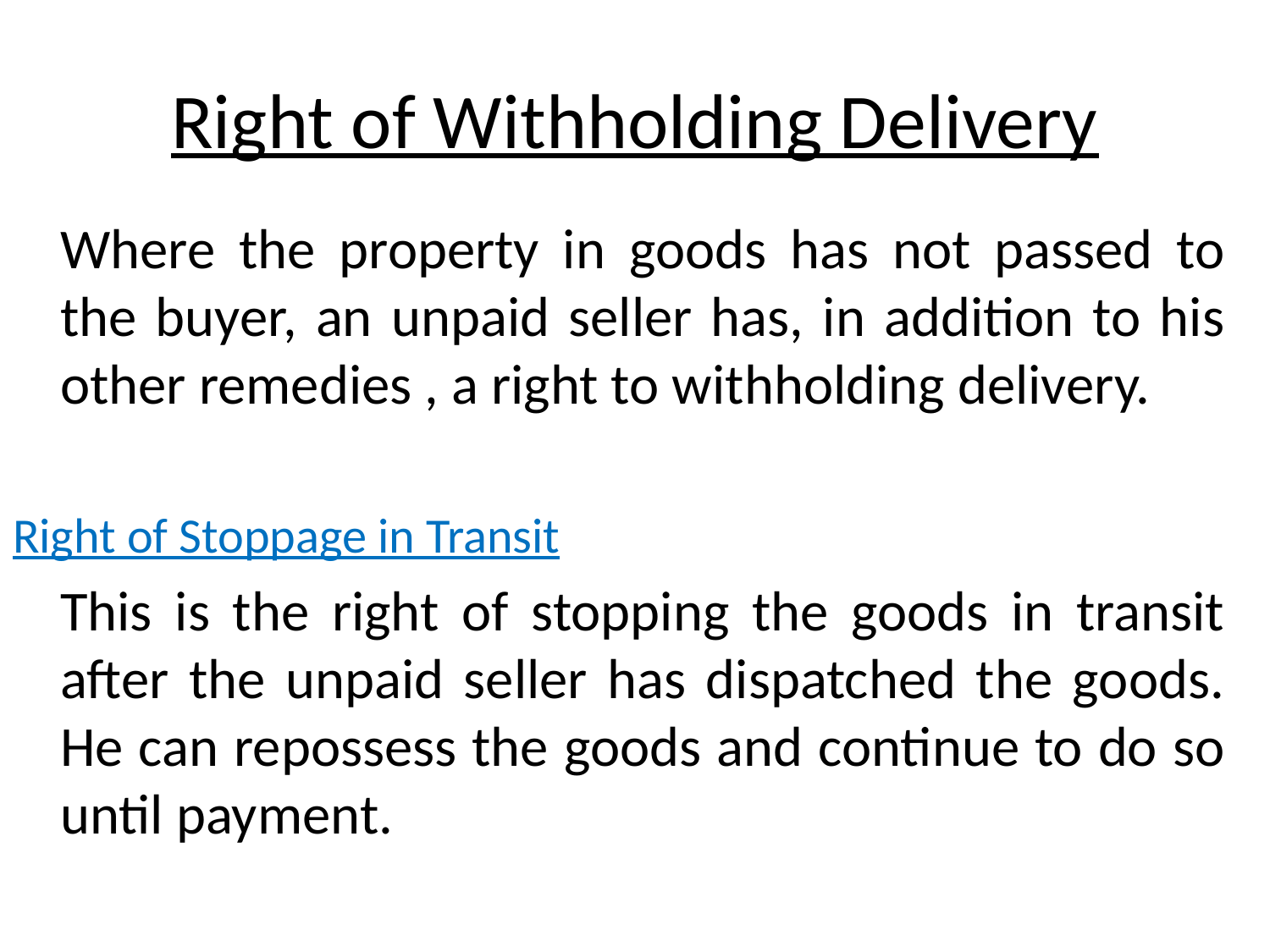

# Right of Withholding Delivery
	Where the property in goods has not passed to the buyer, an unpaid seller has, in addition to his other remedies , a right to withholding delivery.

Right of Stoppage in Transit
	This is the right of stopping the goods in transit after the unpaid seller has dispatched the goods. He can repossess the goods and continue to do so until payment.